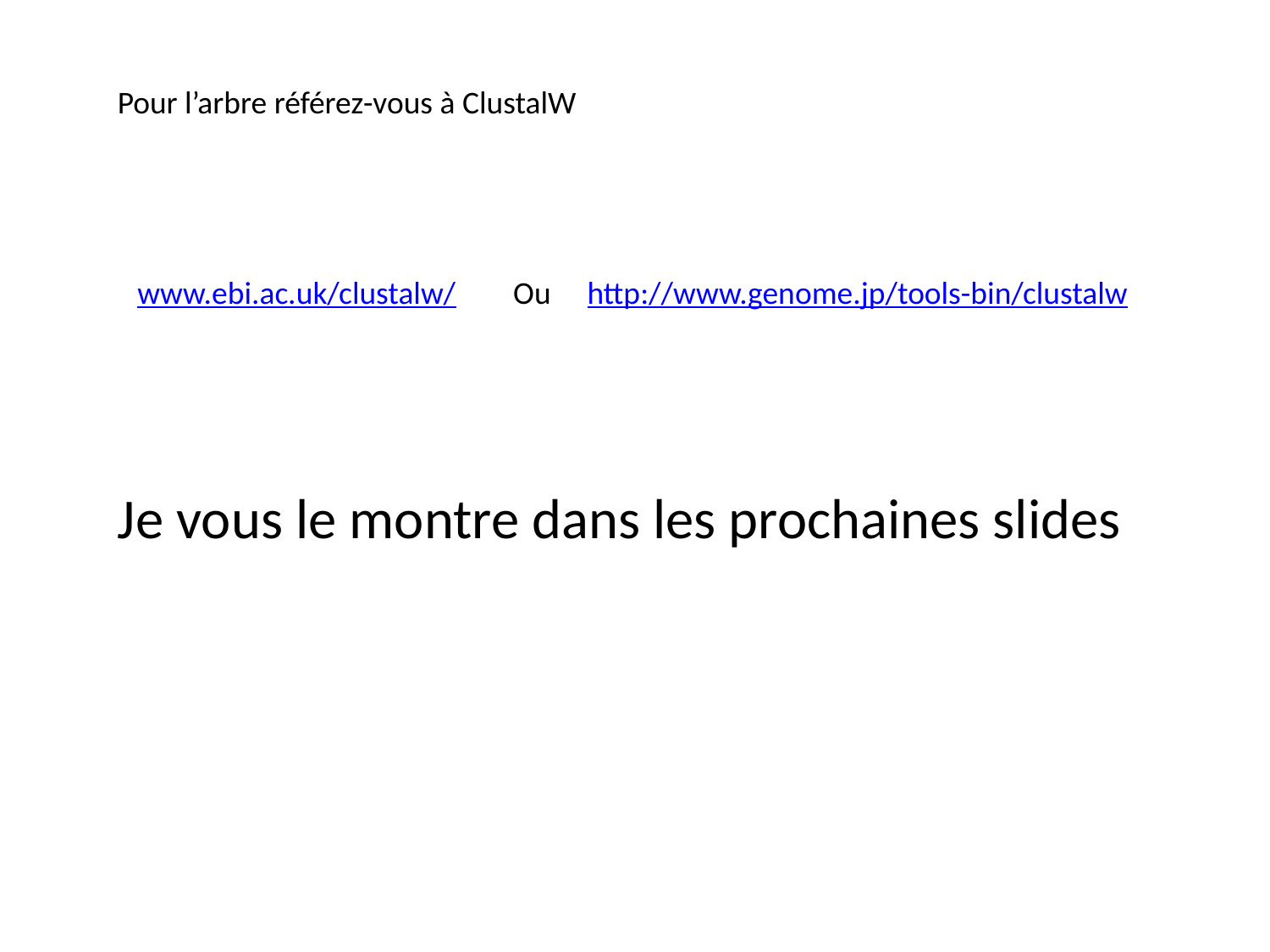

Pour l’arbre référez-vous à ClustalW
www.ebi.ac.uk/clustalw/        Ou     http://www.genome.jp/tools-bin/clustalw

Je vous le montre dans les prochaines slides